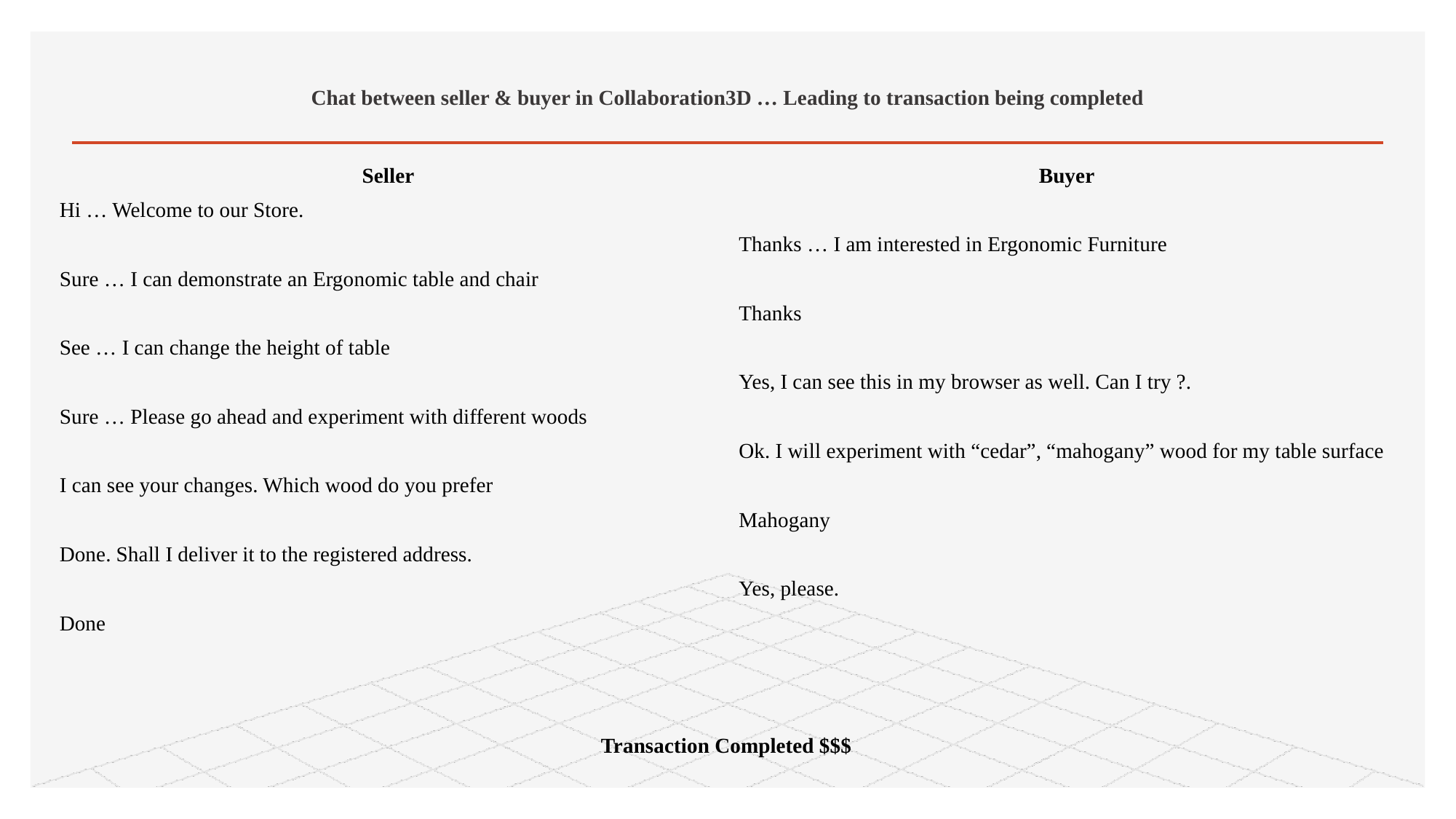

# Chat between seller & buyer in Collaboration3D … Leading to transaction being completed
| Seller | Buyer |
| --- | --- |
| Hi … Welcome to our Store. |  |
|  | Thanks … I am interested in Ergonomic Furniture |
| Sure … I can demonstrate an Ergonomic table and chair |  |
|  | Thanks |
| See … I can change the height of table |  |
|  | Yes, I can see this in my browser as well. Can I try ?. |
| Sure … Please go ahead and experiment with different woods |  |
|  | Ok. I will experiment with “cedar”, “mahogany” wood for my table surface |
| I can see your changes. Which wood do you prefer |  |
|  | Mahogany |
| Done. Shall I deliver it to the registered address. |  |
|  | Yes, please. |
| Done |  |
Transaction Completed $$$